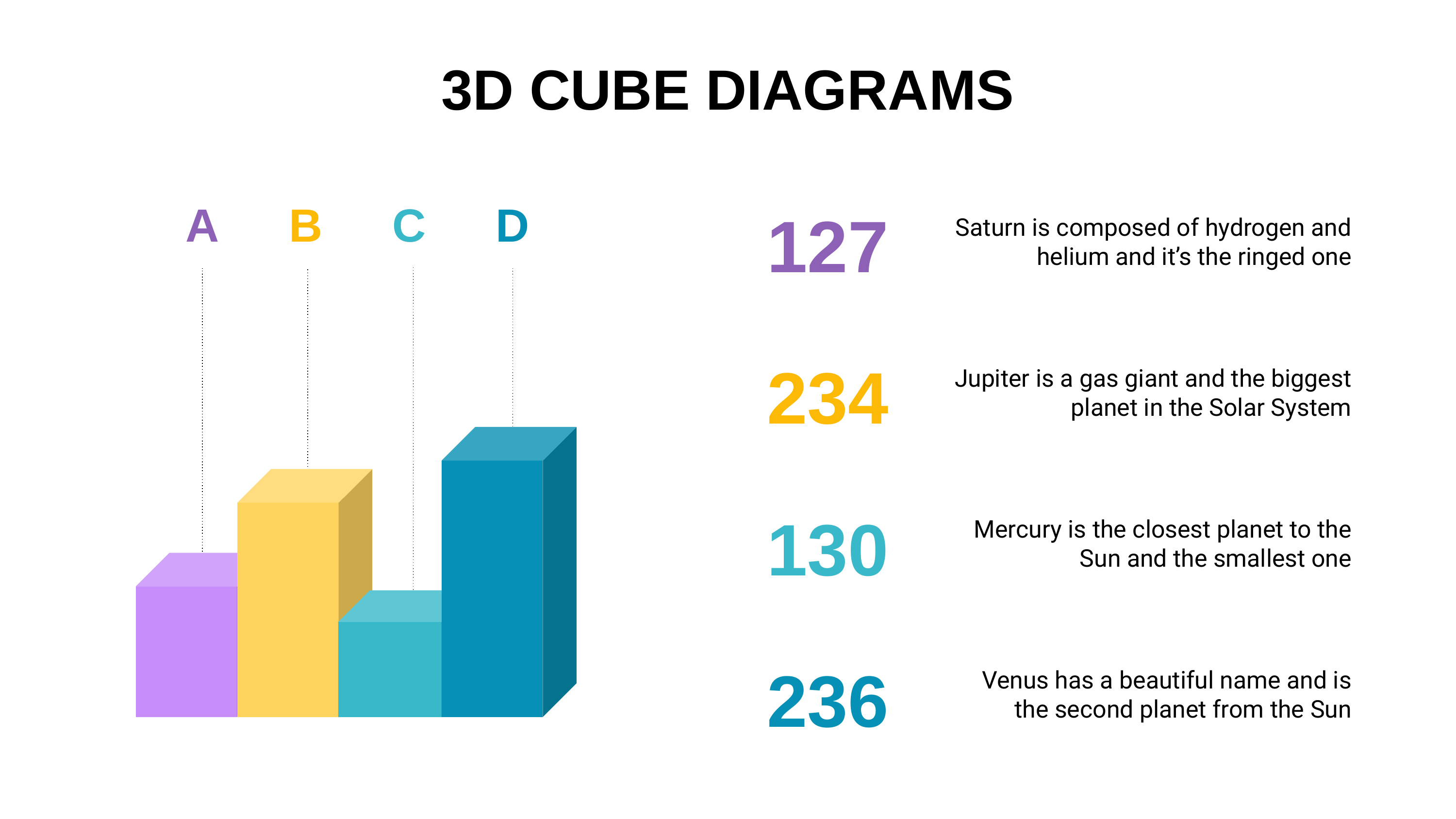

A
B
C
D
Saturn is composed of hydrogen and helium and it’s the ringed one
127
Jupiter is a gas giant and the biggest planet in the Solar System

234

Mercury is the closest planet to the Sun and the smallest one
130

Venus has a beautiful name and is the second planet from the Sun
236